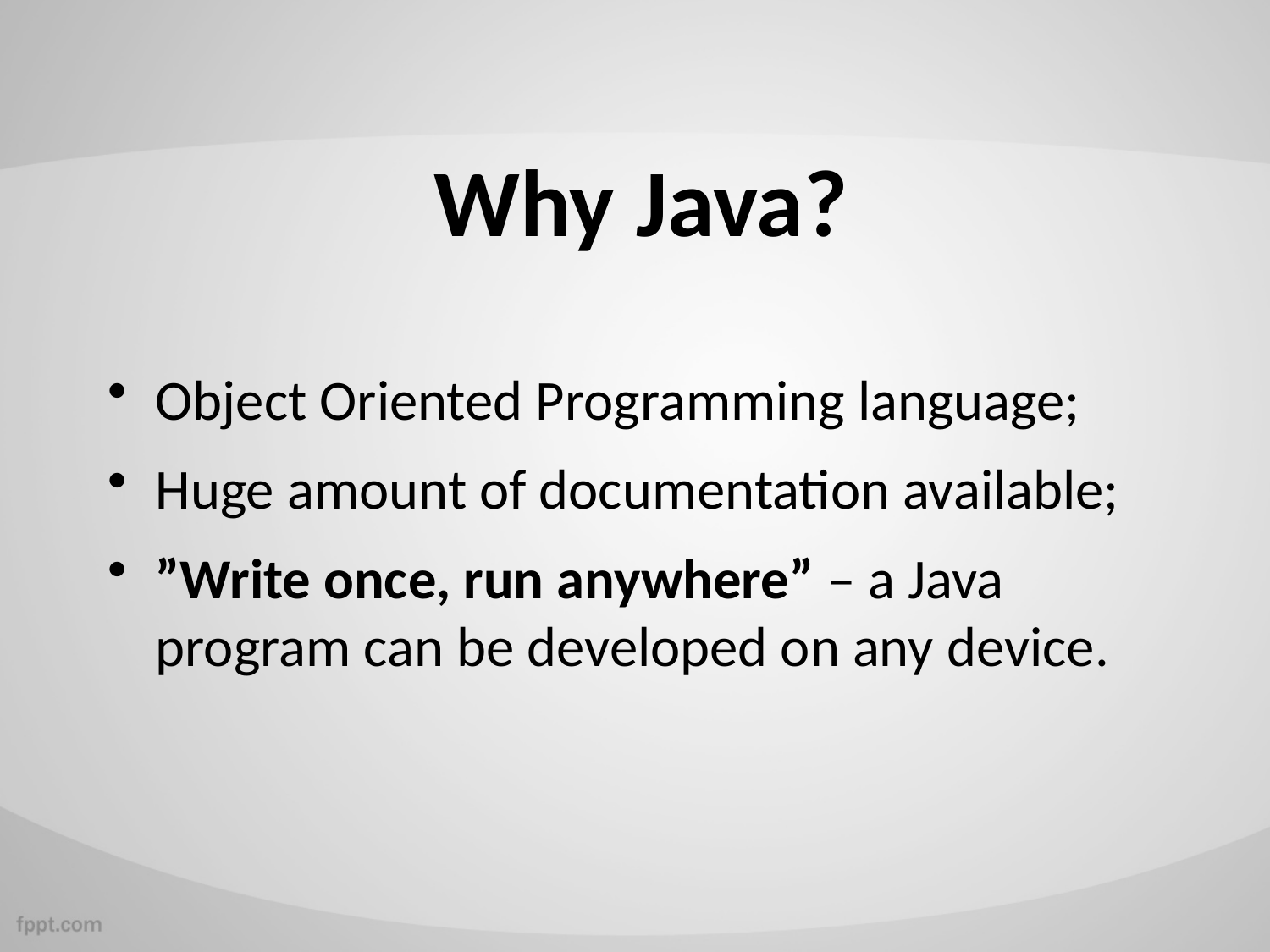

# Why Java?
Object Oriented Programming language;
Huge amount of documentation available;
”Write once, run anywhere” – a Java program can be developed on any device.